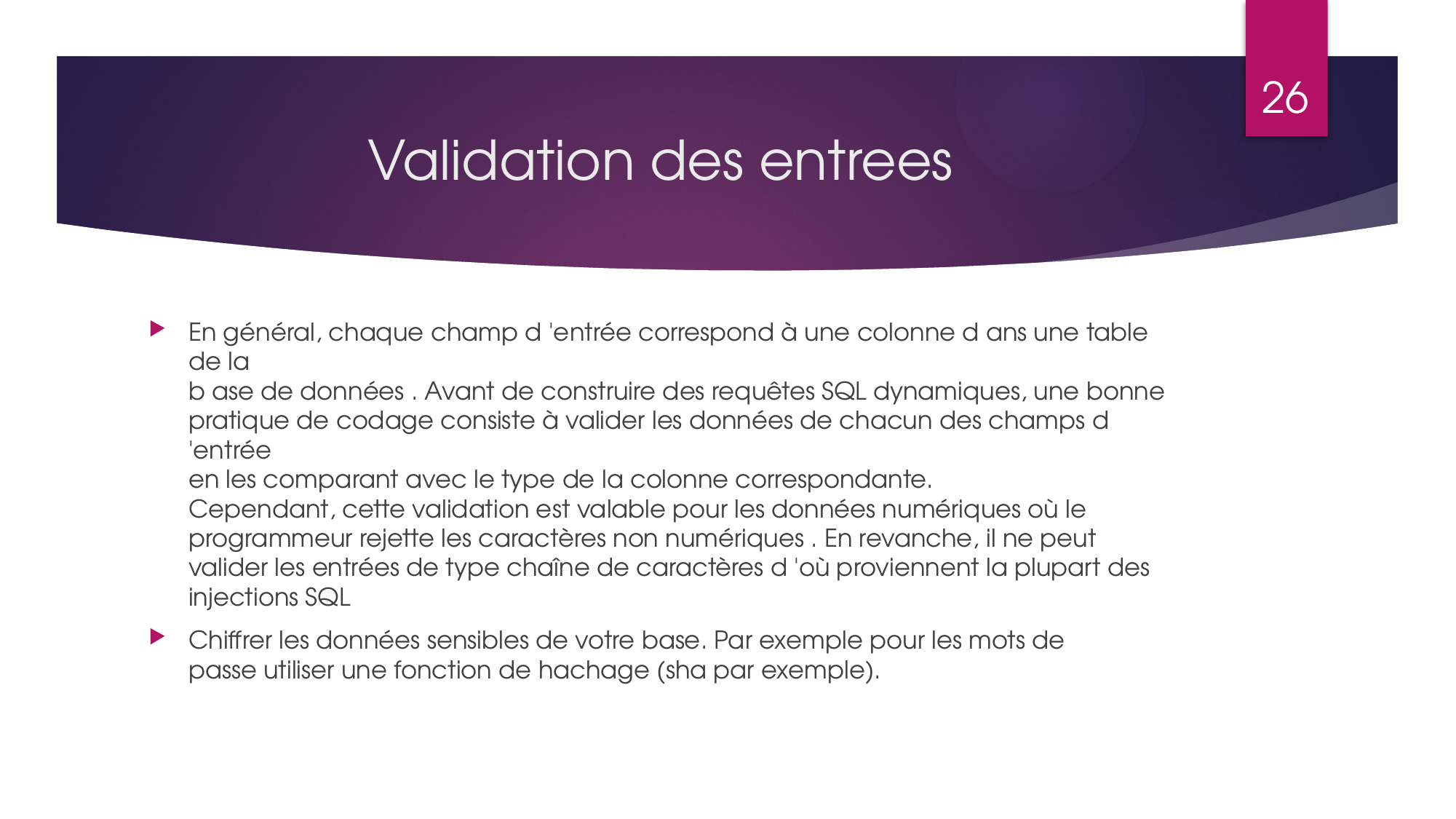

26
# Validation des entrees
En général, chaque champ d 'entrée correspond à une colonne d ans une table de la
b ase de données . Avant de construire des requêtes SQL dynamiques, une bonne
pratique de codage consiste à valider les données de chacun des champs d 'entrée
en les comparant avec le type de la colonne correspondante.
Cependant, cette validation est valable pour les données numériques où le
programmeur rejette les caractères non numériques . En revanche, il ne peut
valider les entrées de type chaîne de caractères d 'où proviennent la plupart des injections SQL
Chiffrer les données sensibles de votre base. Par exemple pour les mots de
passe utiliser une fonction de hachage (sha par exemple).